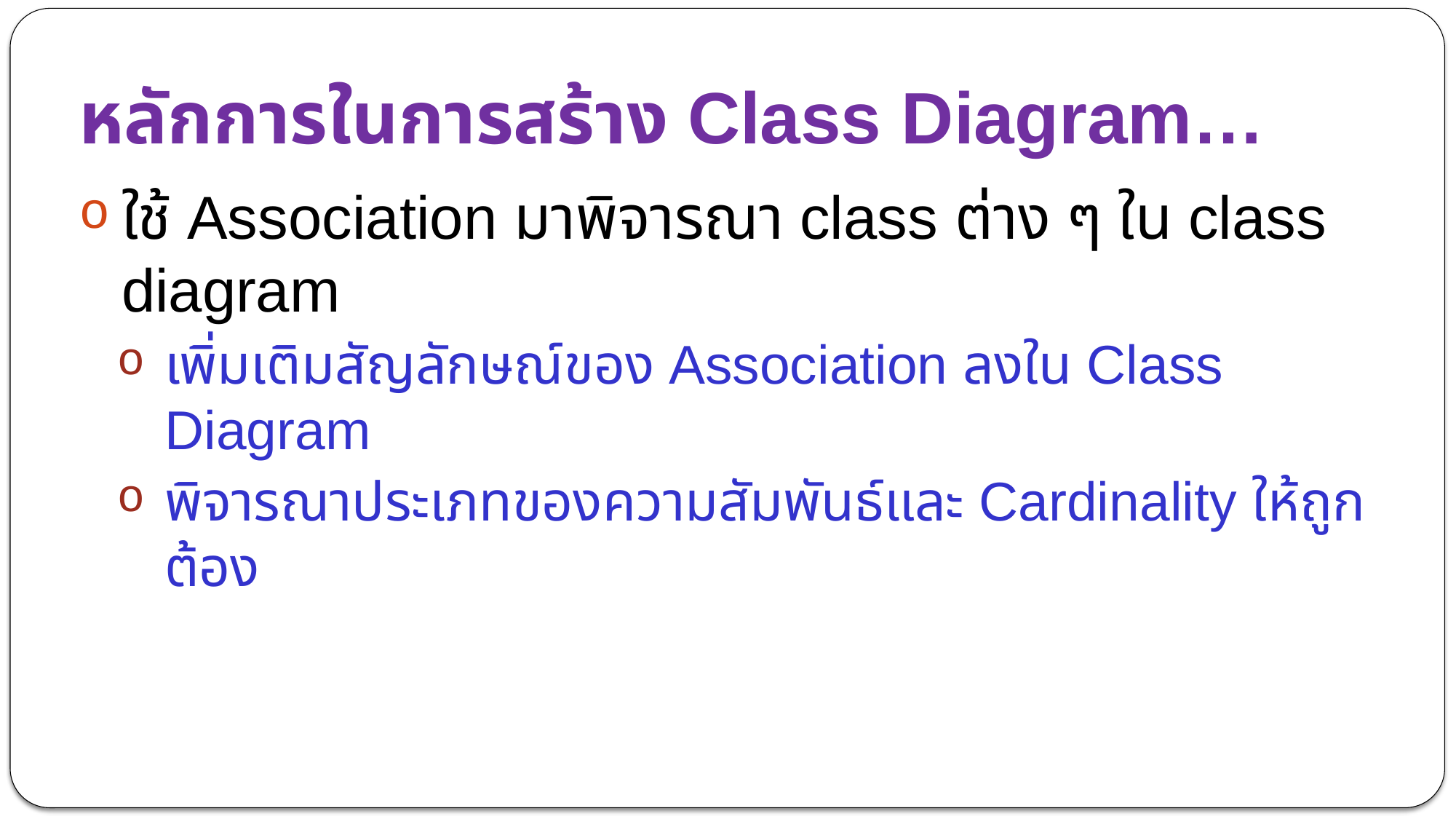

# หลักการในการสร้าง Class Diagram…
ใช้ Association มาพิจารณา class ต่าง ๆ ใน class diagram
เพิ่มเติมสัญลักษณ์ของ Association ลงใน Class Diagram
พิจารณาประเภทของความสัมพันธ์และ Cardinality ให้ถูกต้อง